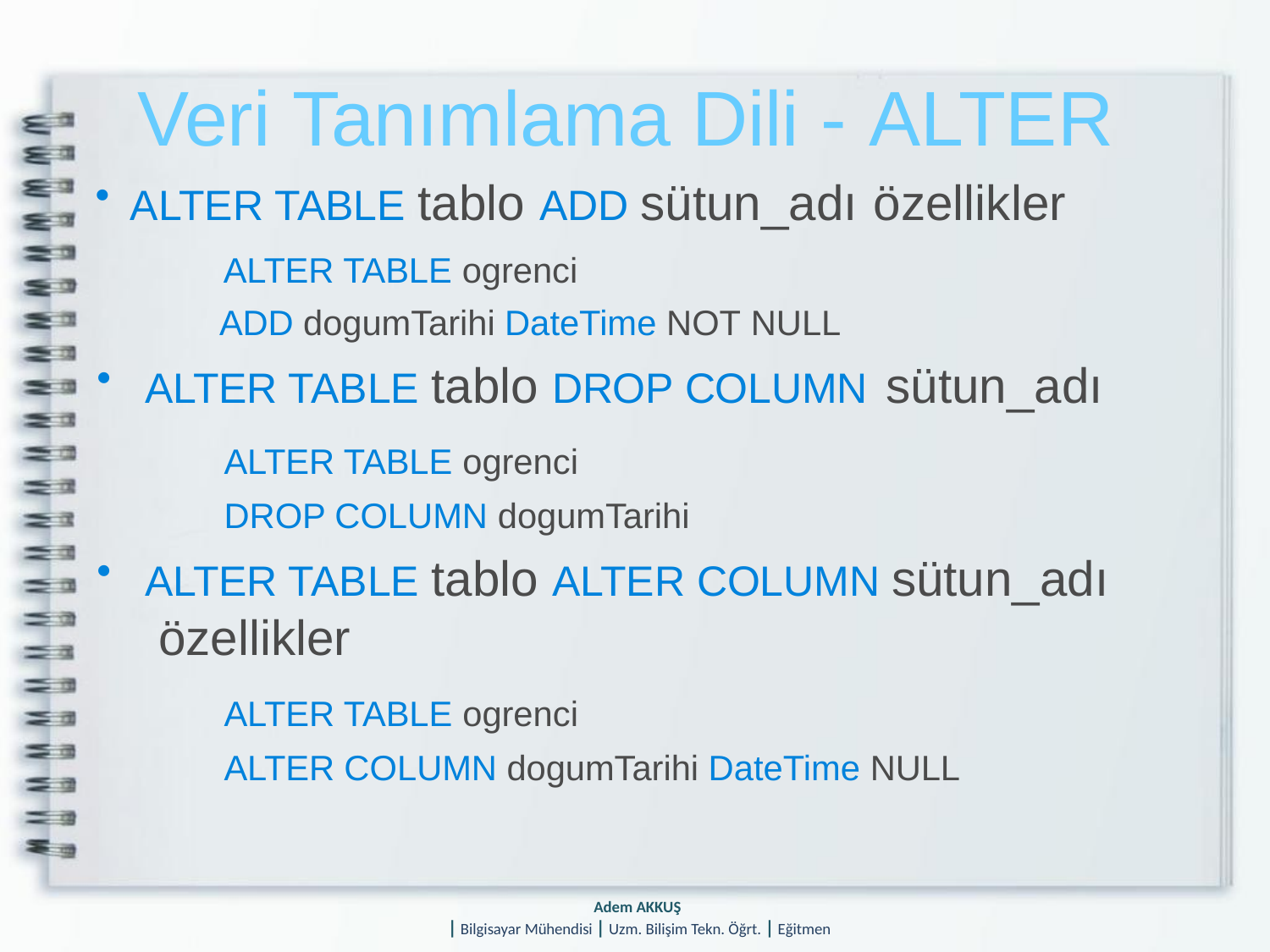

# Veri Tanımlama Dili - ALTER
ALTER TABLE tablo ADD sütun_adı özellikler
ALTER TABLE ogrenci
ADD dogumTarihi DateTime NOT NULL
ALTER TABLE tablo DROP COLUMN sütun_adı
ALTER TABLE ogrenci
DROP COLUMN dogumTarihi
ALTER TABLE tablo ALTER COLUMN sütun_adı  özellikler
ALTER TABLE ogrenci
ALTER COLUMN dogumTarihi DateTime NULL
Adem AKKUŞ
| Bilgisayar Mühendisi | Uzm. Bilişim Tekn. Öğrt. | Eğitmen